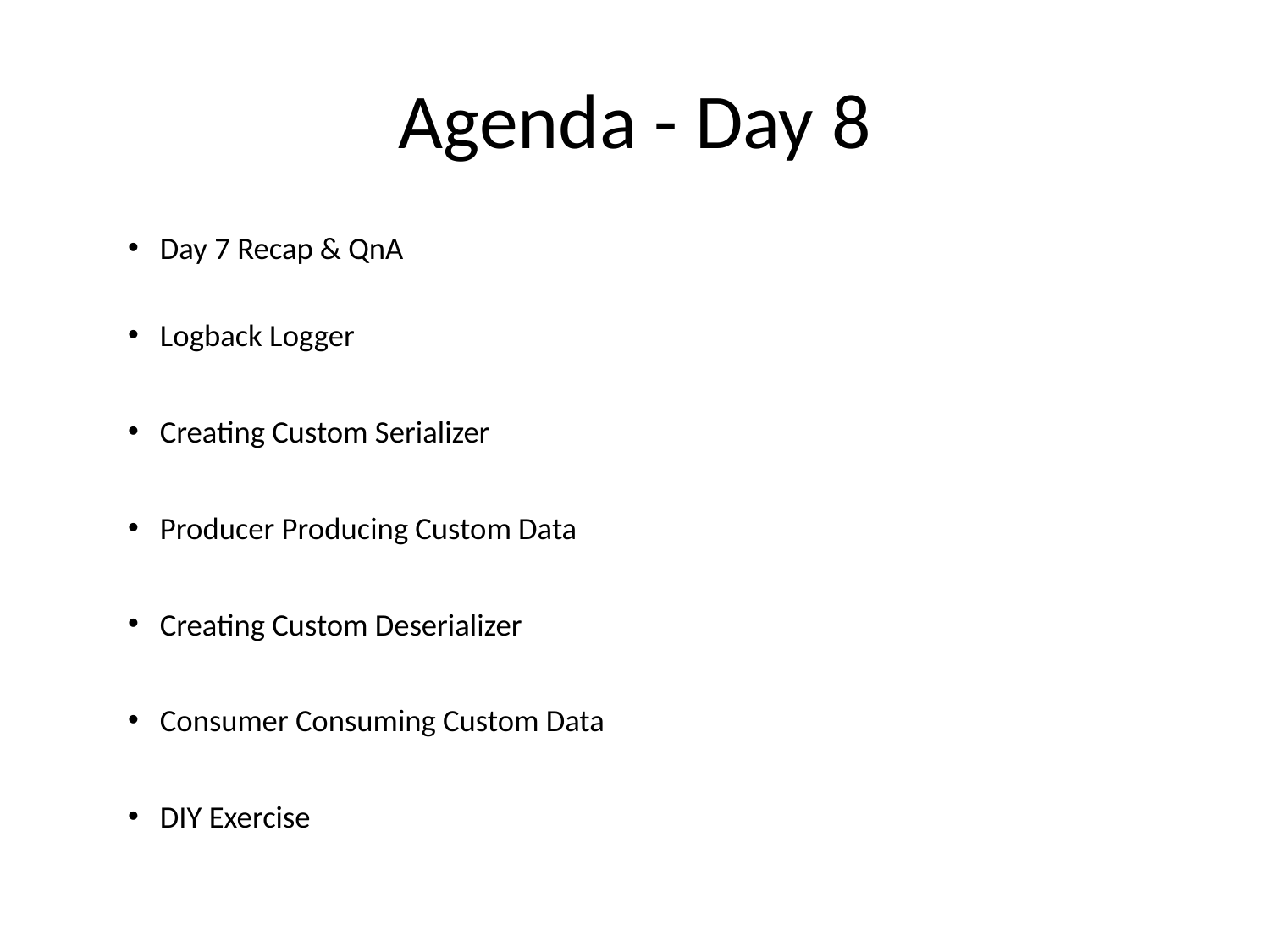

# Agenda - Day 8
Day 7 Recap & QnA

Logback Logger

Creating Custom Serializer

Producer Producing Custom Data

Creating Custom Deserializer

Consumer Consuming Custom Data

DIY Exercise